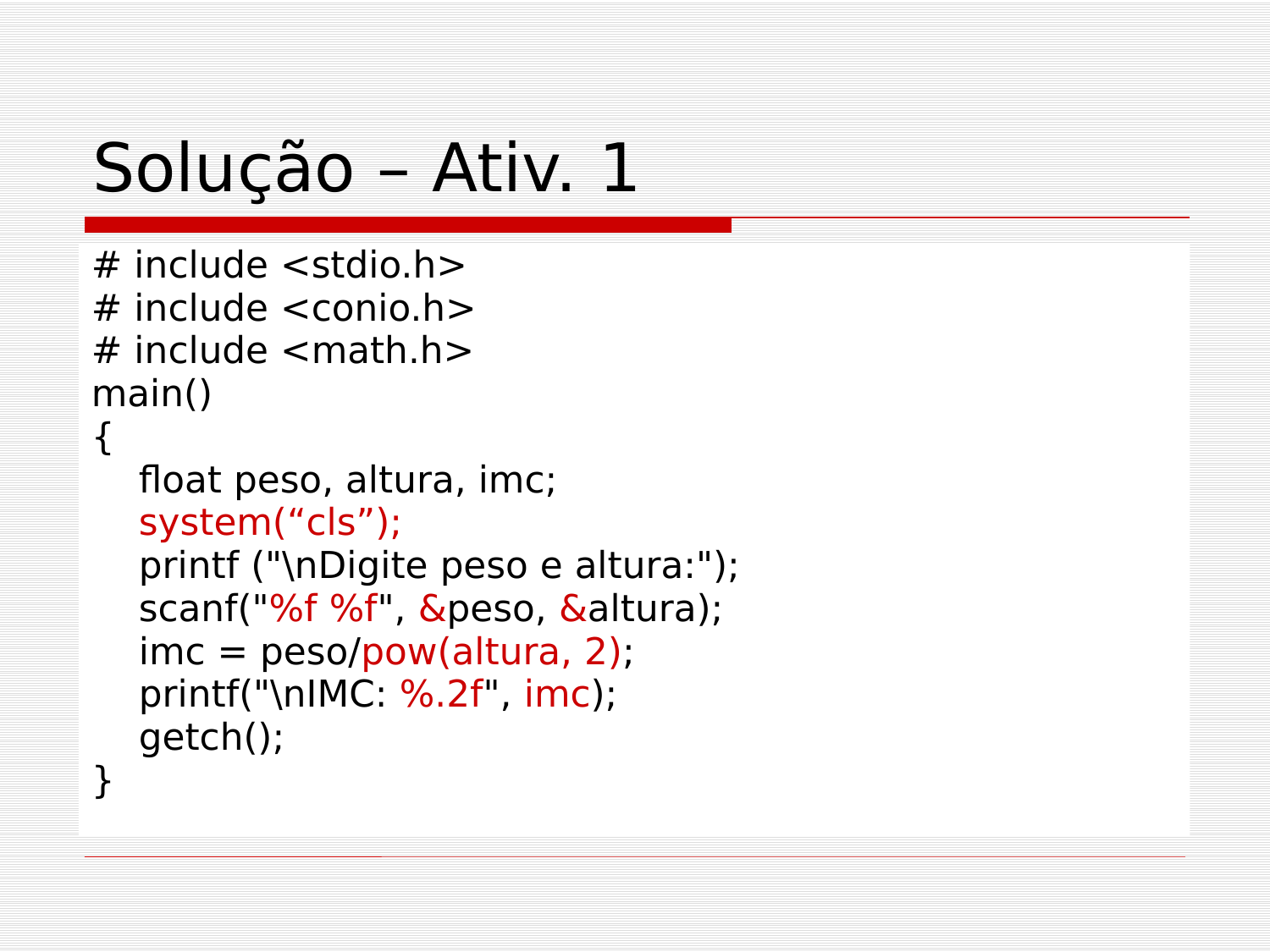

# Solução – Ativ. 1
# include <stdio.h>
# include <conio.h>
# include <math.h>
main()
{
    float peso, altura, imc;
    system(“cls”);
    printf ("\nDigite peso e altura:");
    scanf("%f %f", &peso, &altura);
    imc = peso/pow(altura, 2);
    printf("\nIMC: %.2f", imc);
    getch();
}